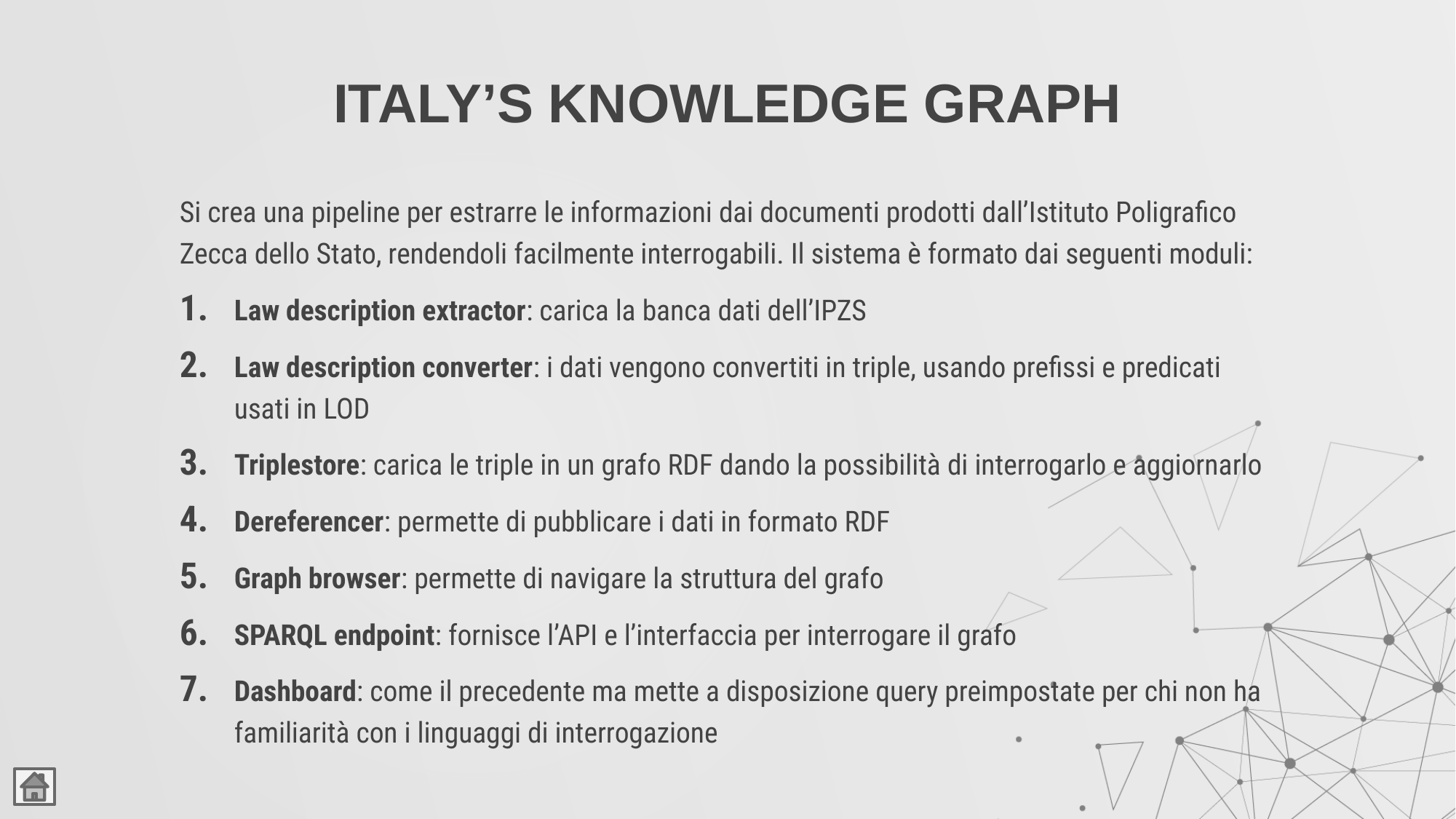

# ITALY’S KNOWLEDGE GRAPH
Si crea una pipeline per estrarre le informazioni dai documenti prodotti dall’Istituto Poligrafico Zecca dello Stato, rendendoli facilmente interrogabili. Il sistema è formato dai seguenti moduli:
Law description extractor: carica la banca dati dell’IPZS
Law description converter: i dati vengono convertiti in triple, usando prefissi e predicati usati in LOD
Triplestore: carica le triple in un grafo RDF dando la possibilità di interrogarlo e aggiornarlo
Dereferencer: permette di pubblicare i dati in formato RDF
Graph browser: permette di navigare la struttura del grafo
SPARQL endpoint: fornisce l’API e l’interfaccia per interrogare il grafo
Dashboard: come il precedente ma mette a disposizione query preimpostate per chi non ha familiarità con i linguaggi di interrogazione